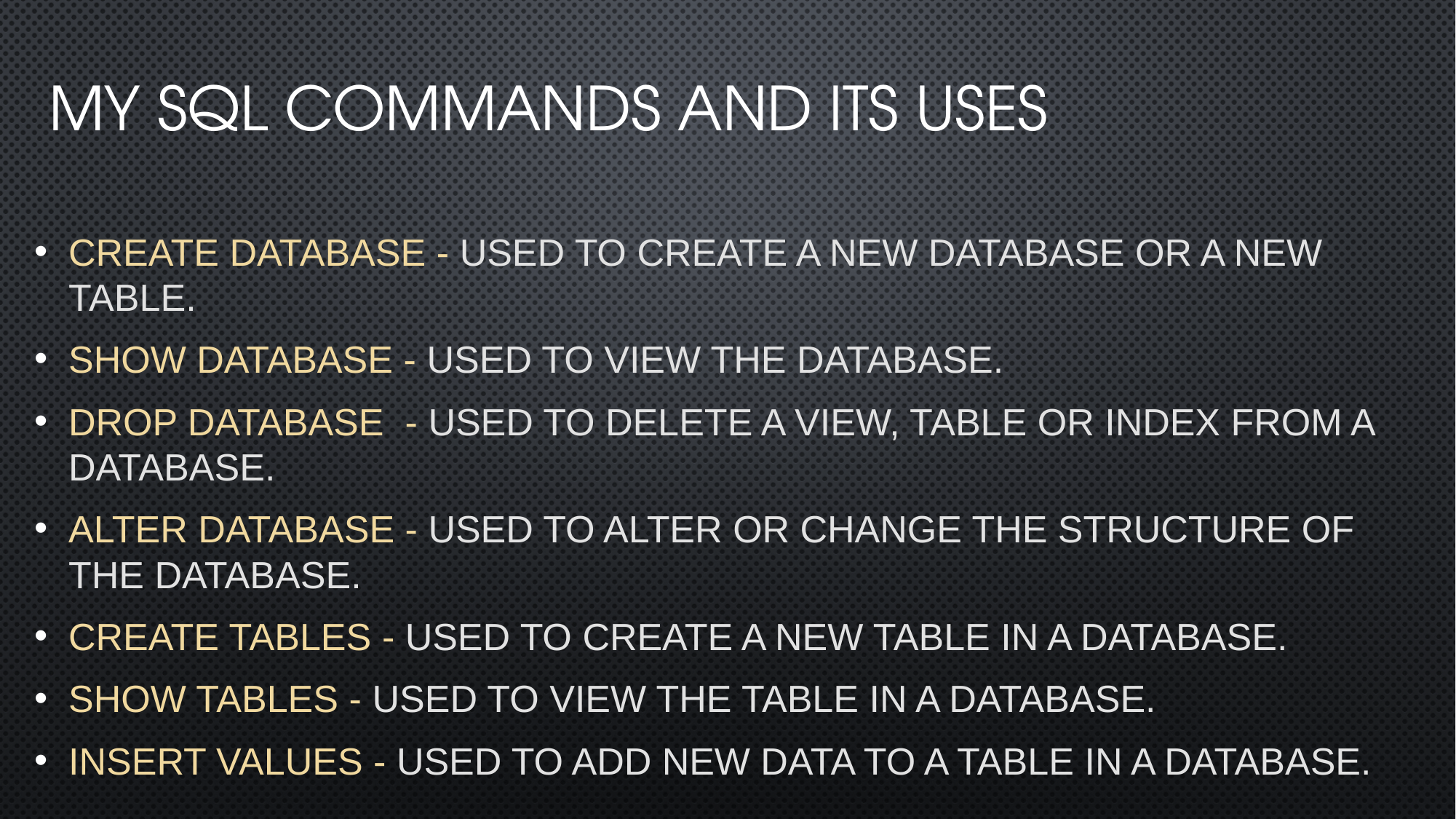

# MY SQL COMMANDS and its uses
Create database - used to create a new database or a new table.
Show database - used to view the database.
Drop database  - used to delete a view, table or index from a database.
Alter database - used to alter or change the structure of the database.
Create tables - used to create a new table in a database.
Show tables - used to view the table in a database.
Insert values - used to add new data to a table in a database.